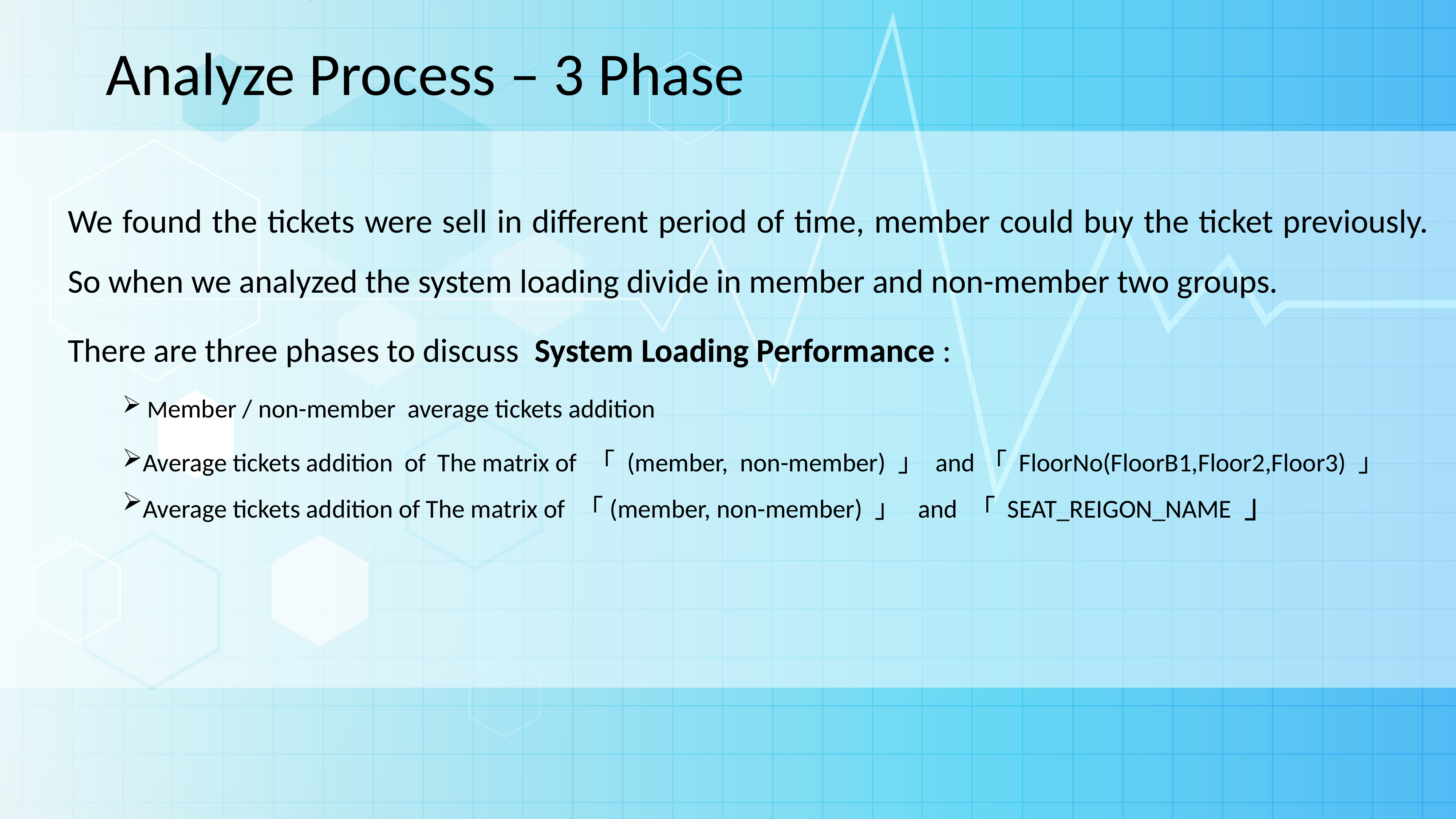

# Analyze Process – 3 Phase
We found the tickets were sell in different period of time, member could buy the ticket previously. So when we analyzed the system loading divide in member and non-member two groups.
There are three phases to discuss  System Loading Performance :
 Member / non-member  average tickets addition
Average tickets addition  of  The matrix of 「 (member,  non-member) 」 and「 FloorNo(FloorB1,Floor2,Floor3) 」
Average tickets addition of The matrix of 「(member, non-member) 」  and 「 SEAT_REIGON_NAME 」